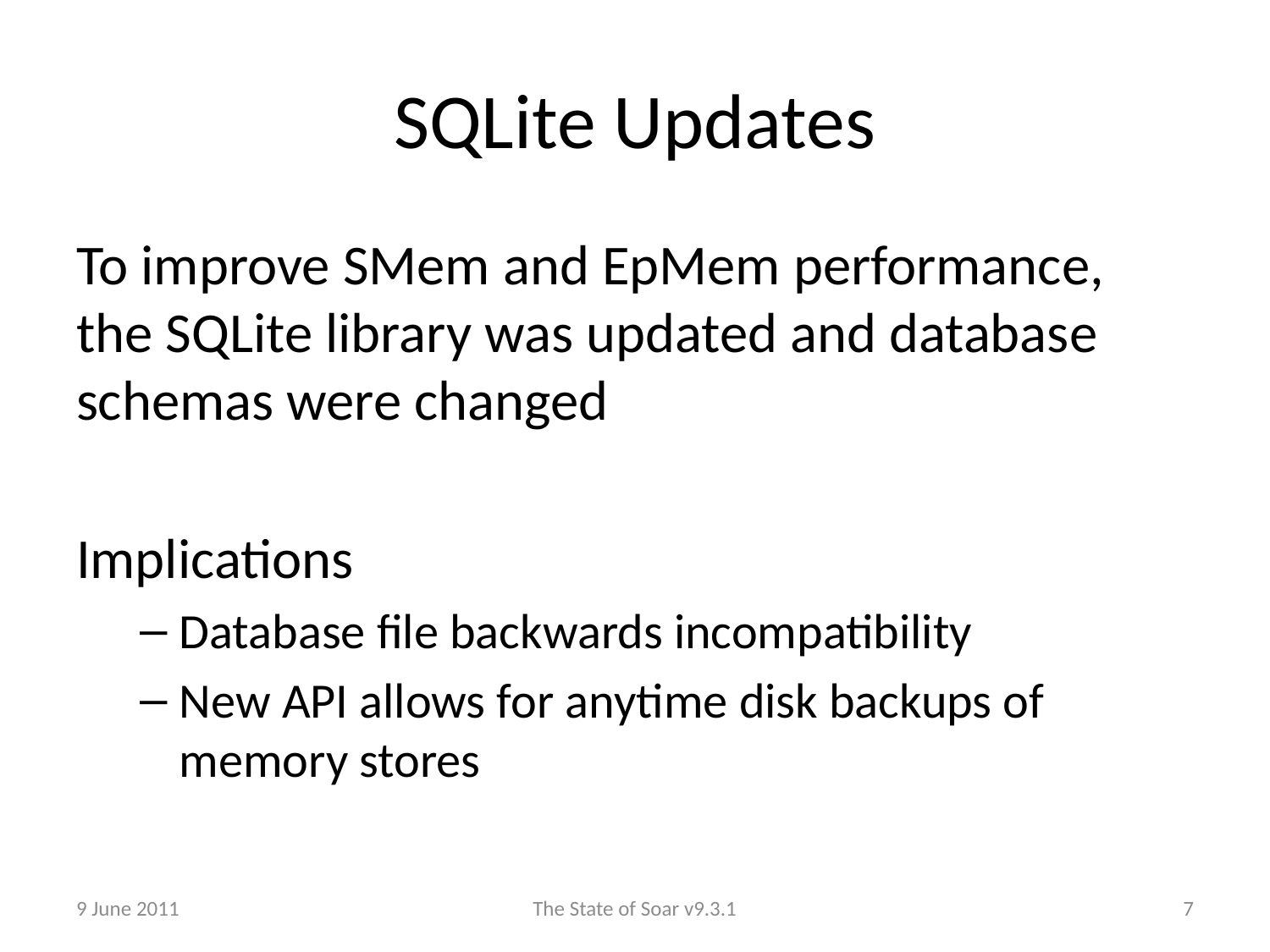

# SQLite Updates
To improve SMem and EpMem performance, the SQLite library was updated and database schemas were changed

Implications
Database file backwards incompatibility
New API allows for anytime disk backups of memory stores

9 June 2011
The State of Soar v9.3.1
7